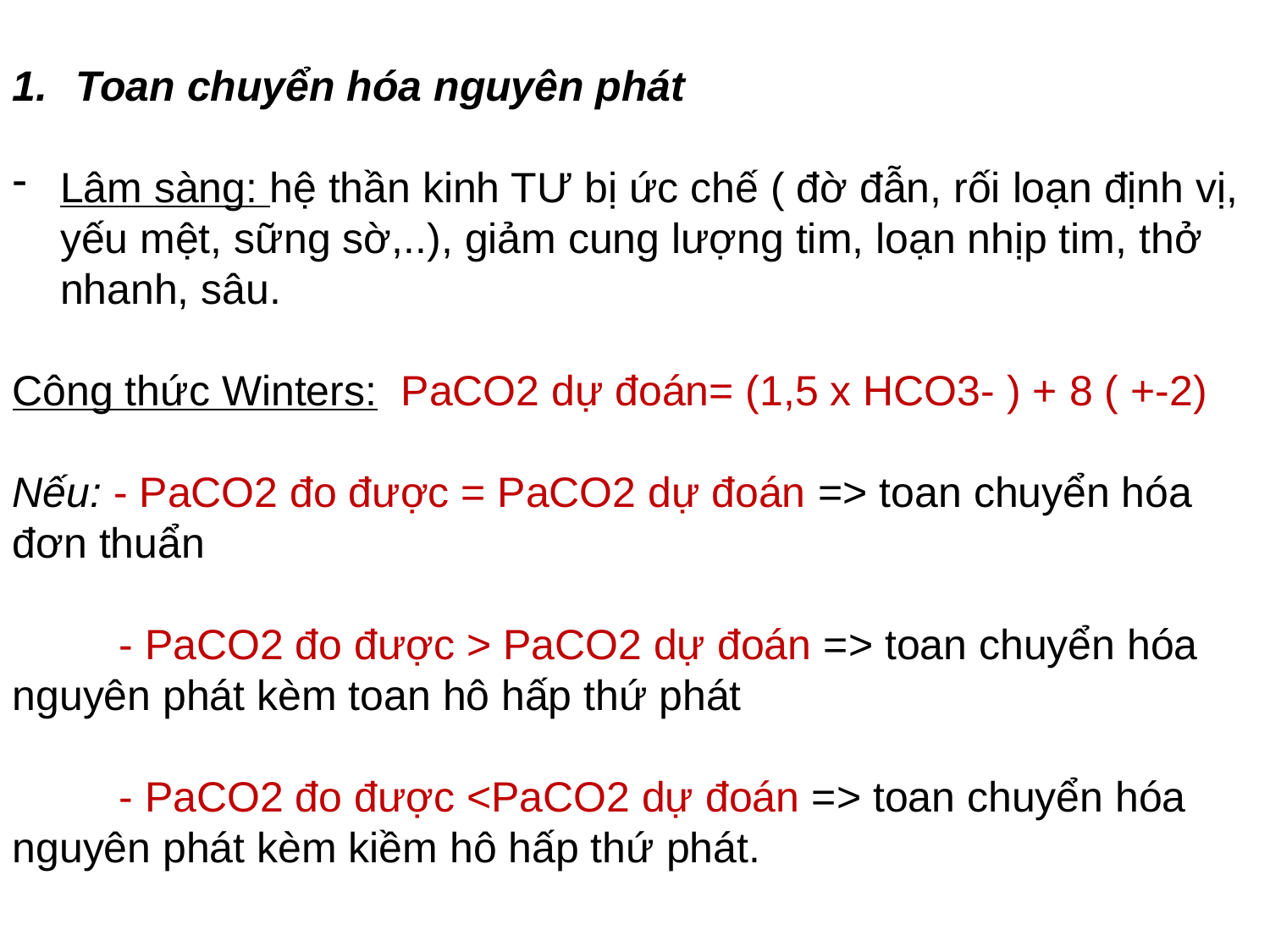

Toan chuyển hóa nguyên phát

Lâm sàng: hệ thần kinh TƯ bị ức chế ( đờ đẫn, rối loạn định vị, yếu mệt, sững sờ,..), giảm cung lượng tim, loạn nhịp tim, thở nhanh, sâu.

Công thức Winters:  PaCO2 dự đoán= (1,5 x HCO3- ) + 8 ( +-2)

Nếu: - PaCO2 đo được = PaCO2 dự đoán => toan chuyển hóa đơn thuẩn

         - PaCO2 đo được > PaCO2 dự đoán => toan chuyển hóa nguyên phát kèm toan hô hấp thứ phát

         - PaCO2 đo được <PaCO2 dự đoán => toan chuyển hóa nguyên phát kèm kiềm hô hấp thứ phát.